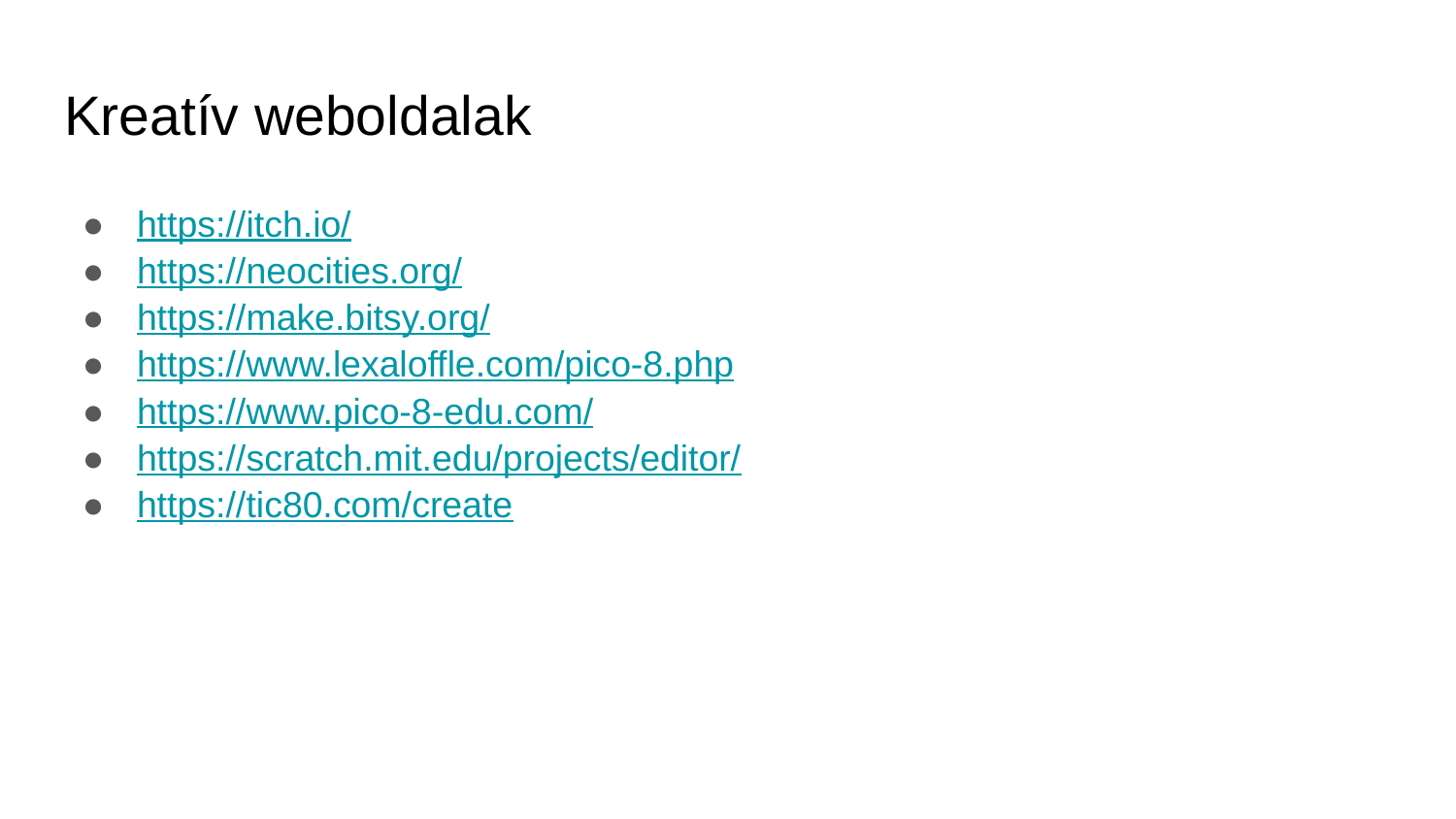

# Kreatív weboldalak
https://itch.io/
https://neocities.org/
https://make.bitsy.org/
https://www.lexaloffle.com/pico-8.php
https://www.pico-8-edu.com/
https://scratch.mit.edu/projects/editor/
https://tic80.com/create